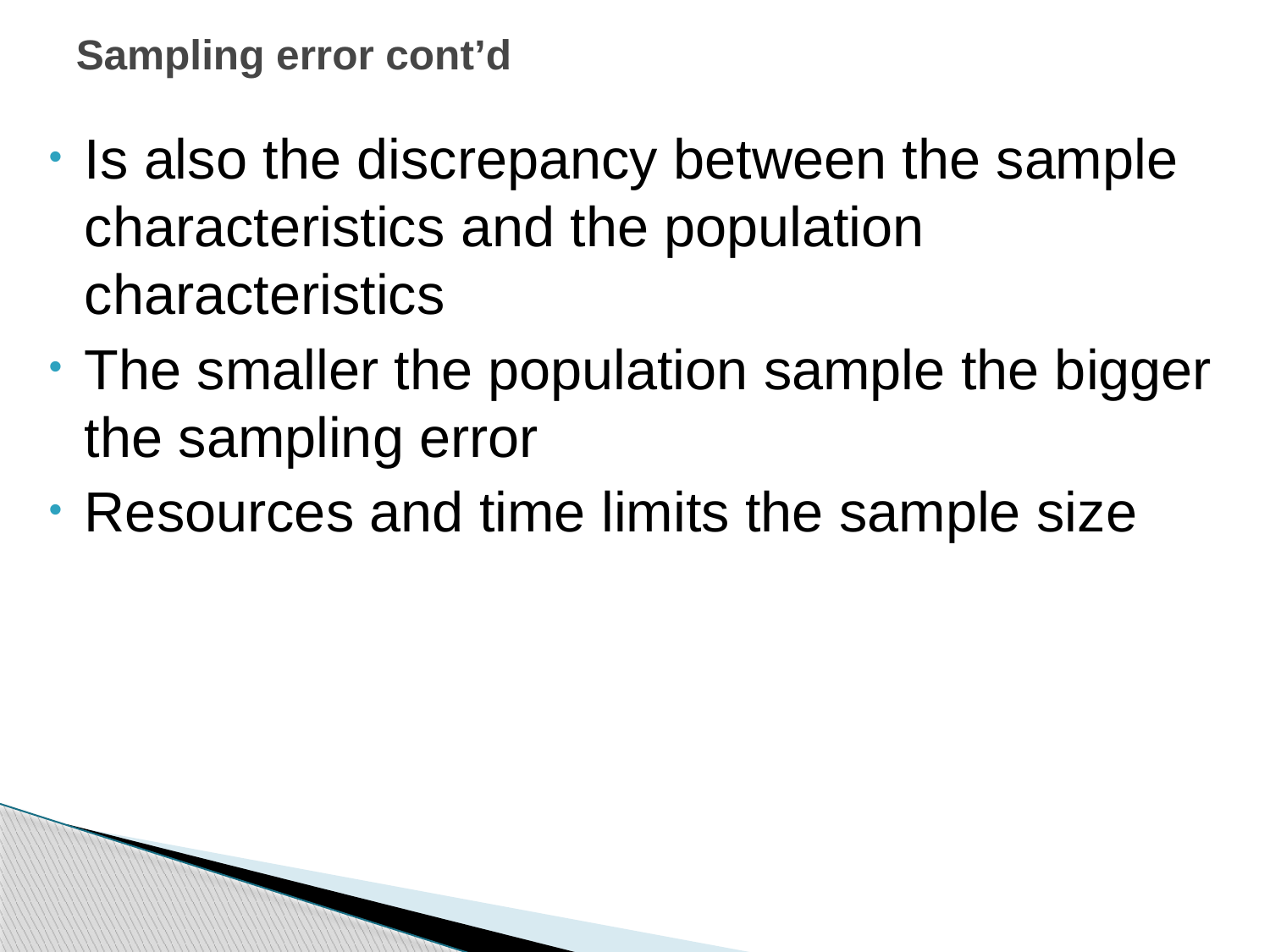

# Sampling error cont’d
Is also the discrepancy between the sample characteristics and the population characteristics
The smaller the population sample the bigger the sampling error
Resources and time limits the sample size